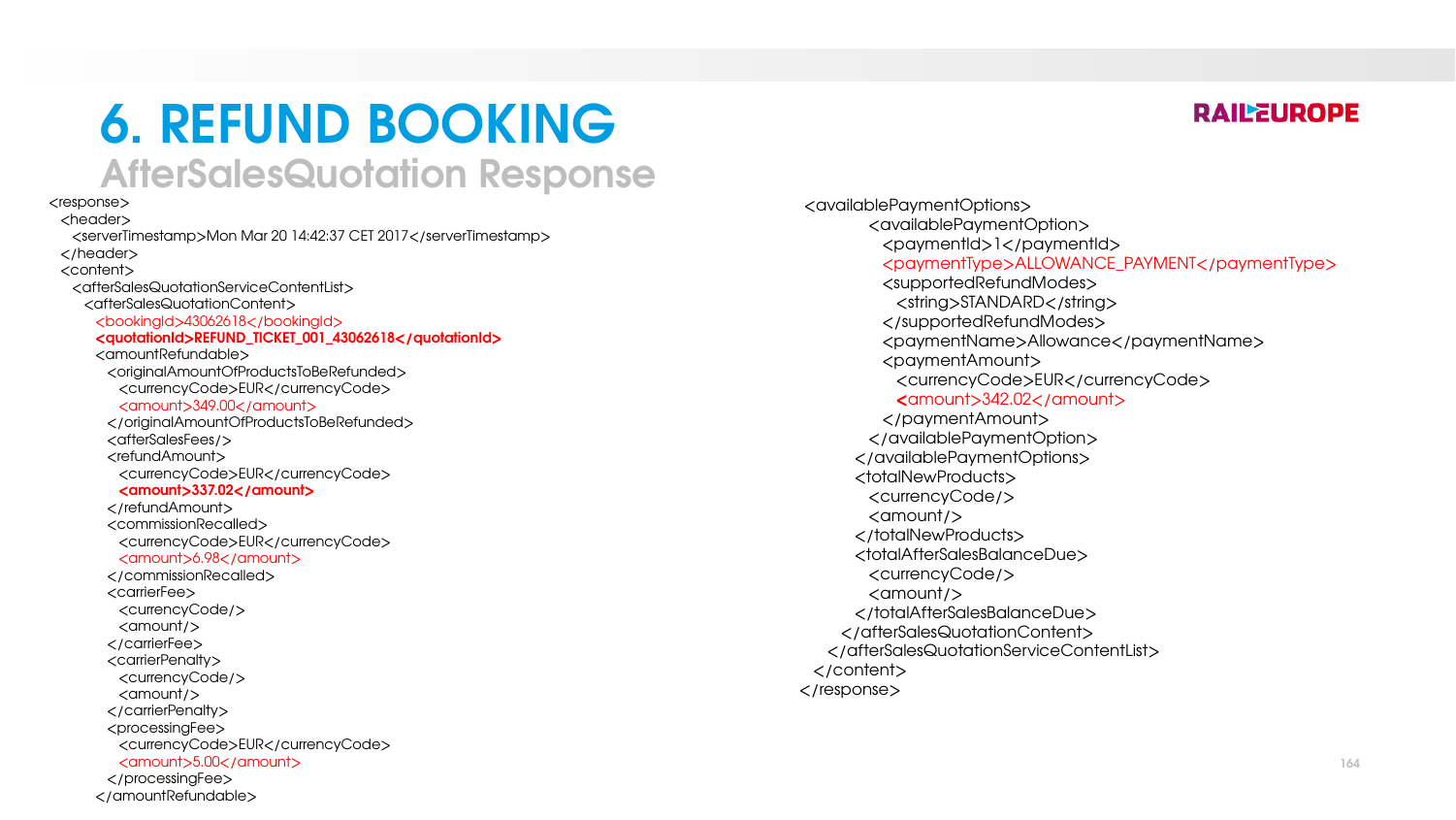

6. Refund booking
AfterSalesQuotation Response

<response>
   <header>
      <serverTimestamp>Mon Mar 20 14:42:37 CET 2017</serverTimestamp>
   </header>
   <content>
      <afterSalesQuotationServiceContentList>
         <afterSalesQuotationContent>
            <bookingId>43062618</bookingId>
            <quotationId>REFUND_TICKET_001_43062618</quotationId>
            <amountRefundable>
               <originalAmountOfProductsToBeRefunded>
                  <currencyCode>EUR</currencyCode>
                  <amount>349.00</amount>
               </originalAmountOfProductsToBeRefunded>
               <afterSalesFees/>
               <refundAmount>
                  <currencyCode>EUR</currencyCode>
                  <amount>337.02</amount>
               </refundAmount>
               <commissionRecalled>
                  <currencyCode>EUR</currencyCode>
                  <amount>6.98</amount>
               </commissionRecalled>
               <carrierFee>
                  <currencyCode/>
                  <amount/>
               </carrierFee>
               <carrierPenalty>
                  <currencyCode/>
                  <amount/>
               </carrierPenalty>
               <processingFee>
                  <currencyCode>EUR</currencyCode>
                  <amount>5.00</amount>
               </processingFee>
            </amountRefundable>
 <availablePaymentOptions>
               <availablePaymentOption>
                  <paymentId>1</paymentId>
                  <paymentType>ALLOWANCE_PAYMENT</paymentType>
                  <supportedRefundModes>
                     <string>STANDARD</string>
                  </supportedRefundModes>
                  <paymentName>Allowance</paymentName>
                  <paymentAmount>
                     <currencyCode>EUR</currencyCode>
                     <amount>342.02</amount>
                  </paymentAmount>
               </availablePaymentOption>
            </availablePaymentOptions>
            <totalNewProducts>
               <currencyCode/>
               <amount/>
            </totalNewProducts>
            <totalAfterSalesBalanceDue>
               <currencyCode/>
               <amount/>
            </totalAfterSalesBalanceDue>
         </afterSalesQuotationContent>
      </afterSalesQuotationServiceContentList>
   </content>
</response>
164